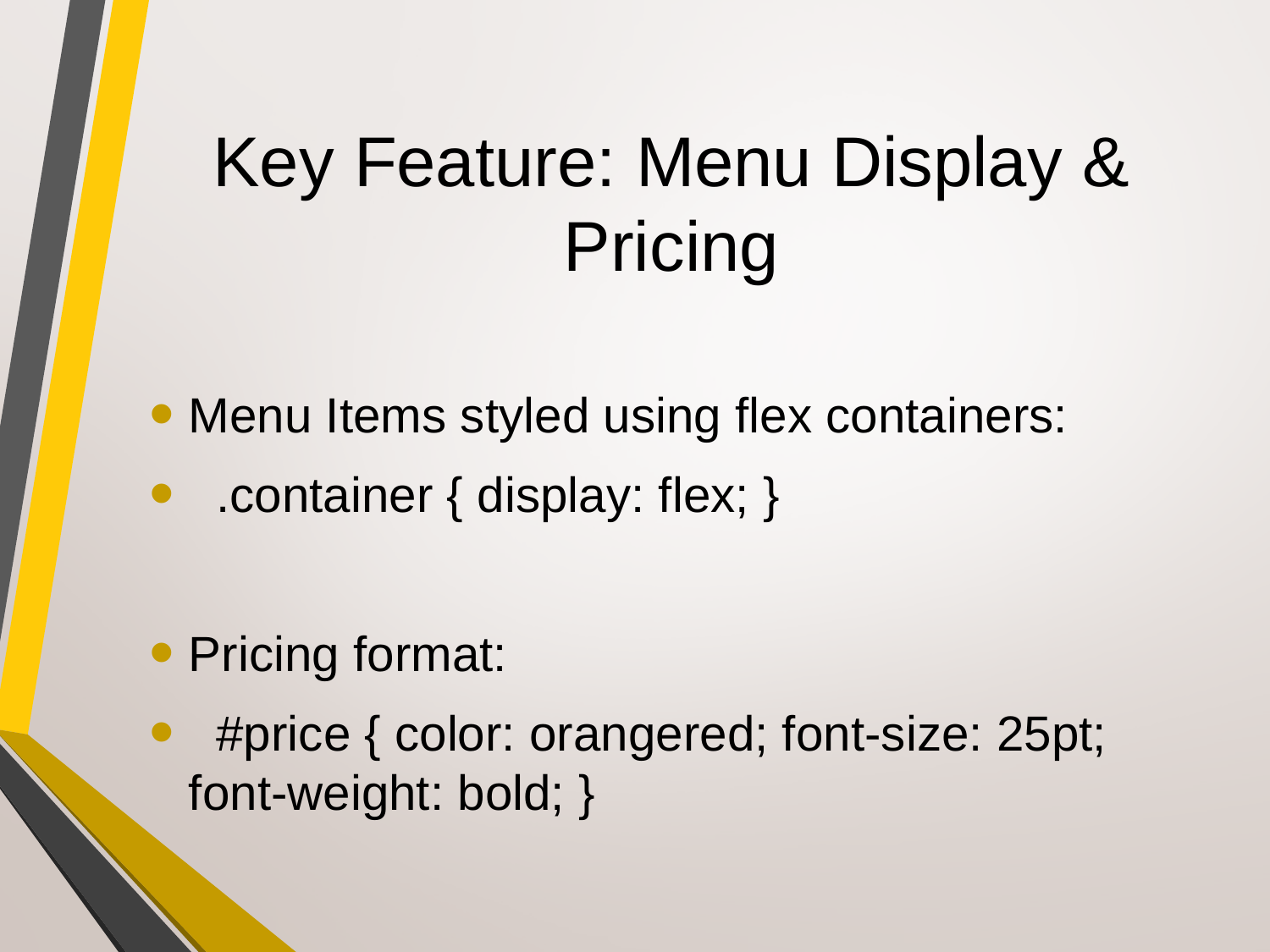

# Key Feature: Menu Display & Pricing
Menu Items styled using flex containers:
  .container { display: flex; }

Pricing format:
  #price { color: orangered; font-size: 25pt; font-weight: bold; }